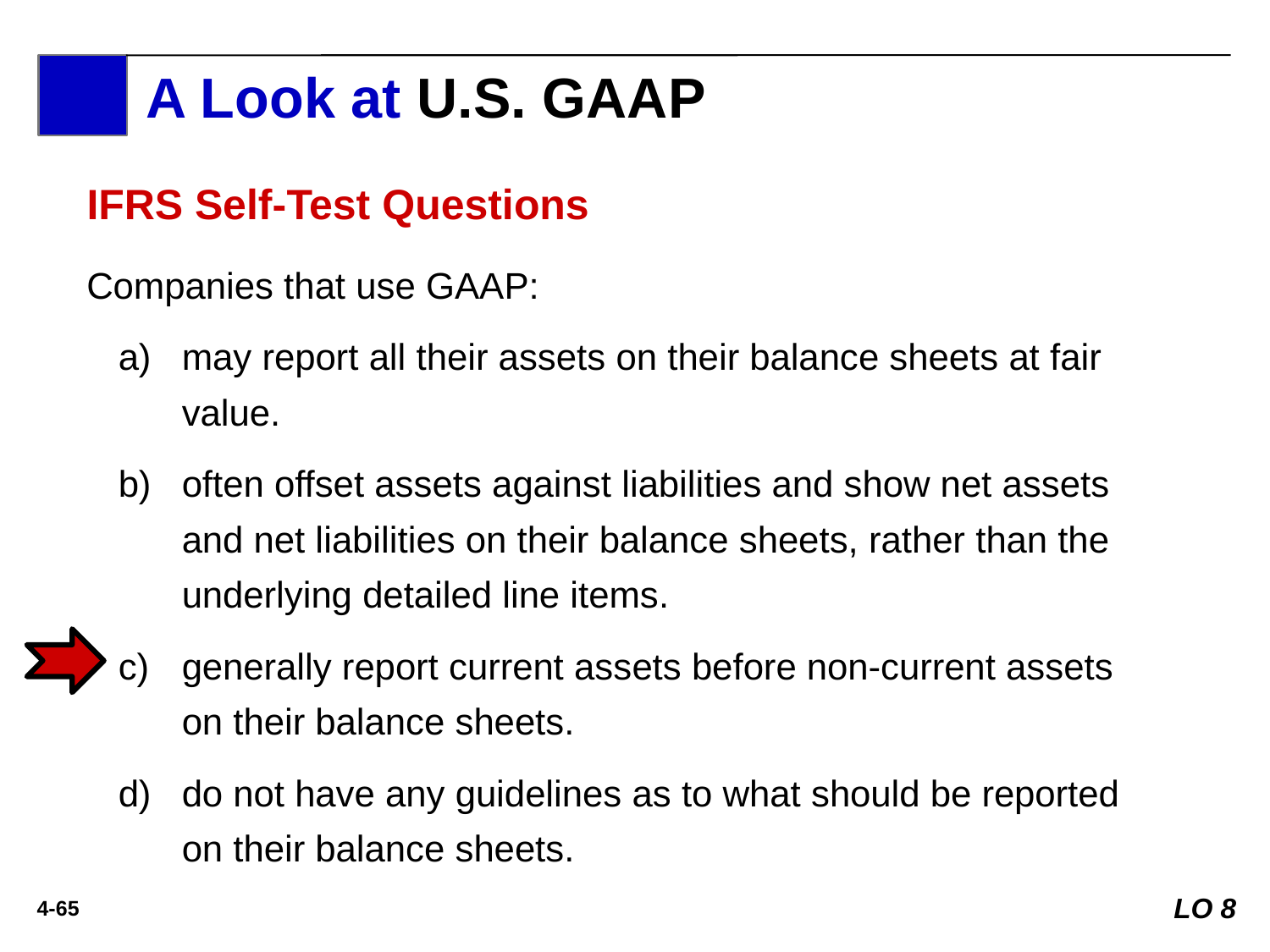

A Look at U.S. GAAP
A Look at IFRS
IFRS Self-Test Questions
Companies that use GAAP:
may report all their assets on their balance sheets at fair value.
often offset assets against liabilities and show net assets and net liabilities on their balance sheets, rather than the underlying detailed line items.
generally report current assets before non-current assets on their balance sheets.
do not have any guidelines as to what should be reported on their balance sheets.

LO 8